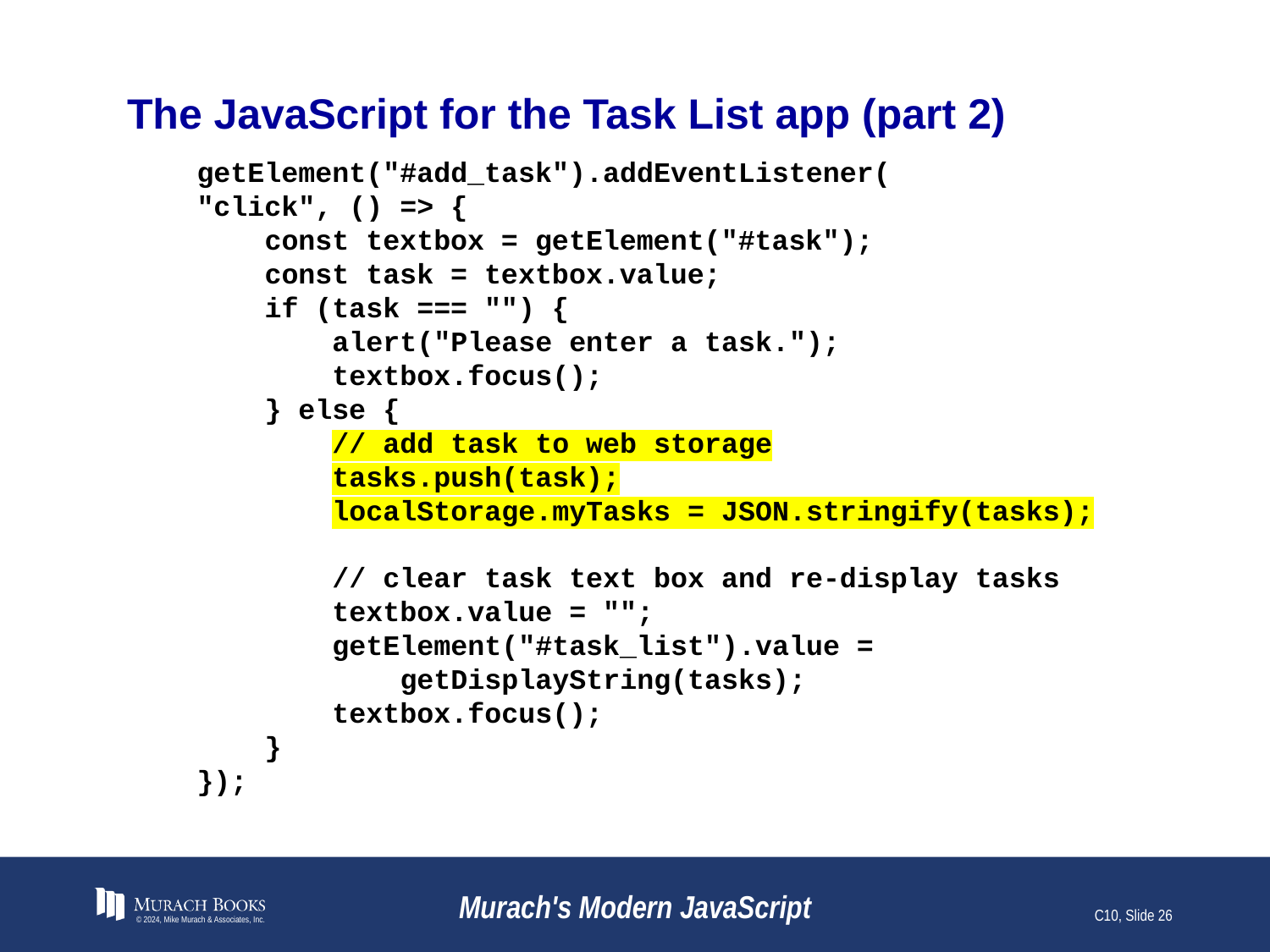

# The JavaScript for the Task List app (part 2)
    getElement("#add_task").addEventListener(
    "click", () => {
        const textbox = getElement("#task");
        const task = textbox.value;
        if (task === "") {
            alert("Please enter a task.");
            textbox.focus();
        } else {
            // add task to web storage
            tasks.push(task);
            localStorage.myTasks = JSON.stringify(tasks);

            // clear task text box and re-display tasks
            textbox.value = "";
            getElement("#task_list").value =
                getDisplayString(tasks);
            textbox.focus();
        }
    });
© 2024, Mike Murach & Associates, Inc.
Murach's Modern JavaScript

C10, Slide 26